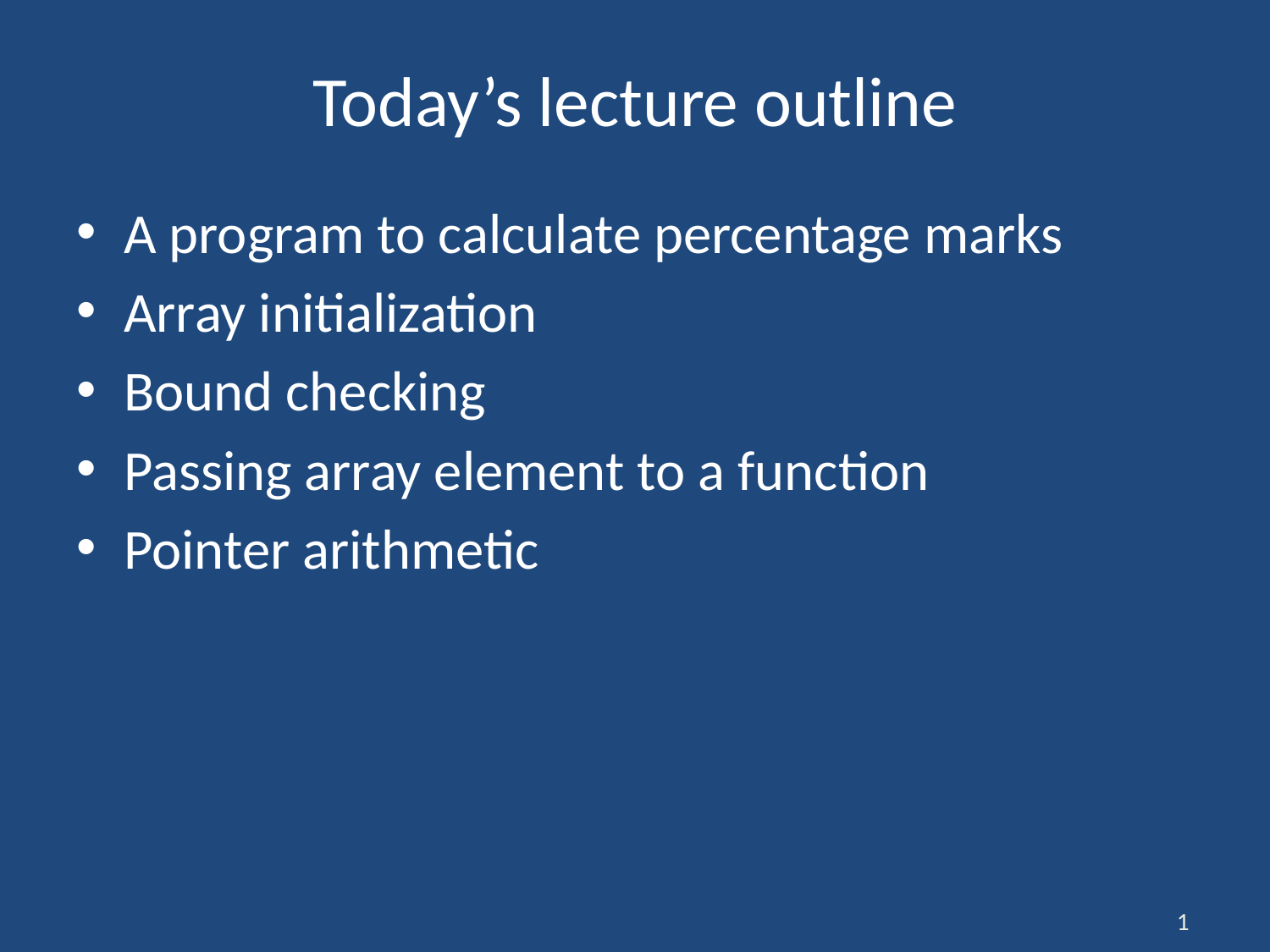

# Today’s lecture outline
A program to calculate percentage marks
Array initialization
Bound checking
Passing array element to a function
Pointer arithmetic